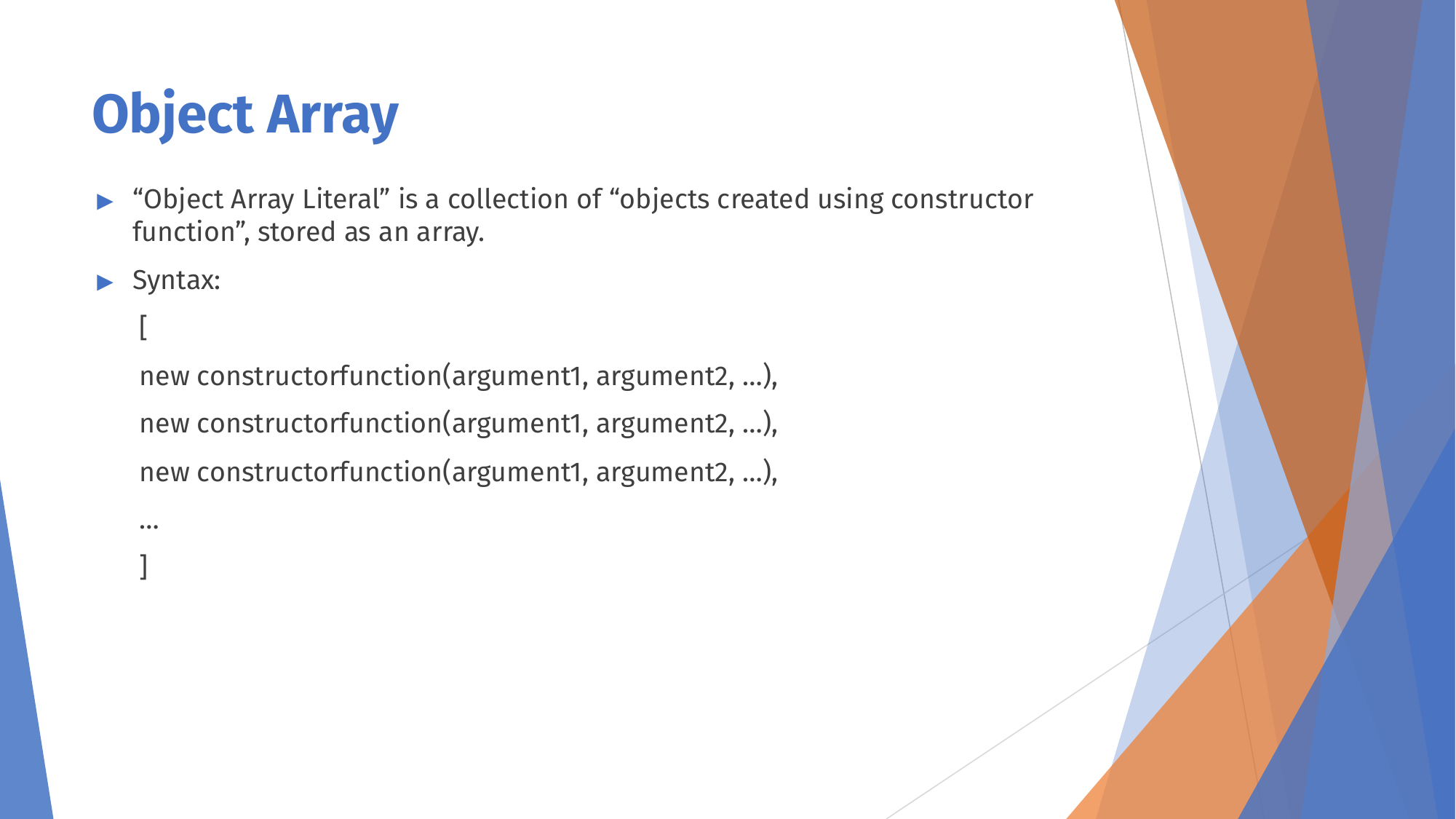

# Object Array
“Object Array Literal” is a collection of “objects created using constructor function”, stored as an array.
Syntax:
[
new constructorfunction(argument1, argument2, …),
new constructorfunction(argument1, argument2, …),
new constructorfunction(argument1, argument2, …),
…
]